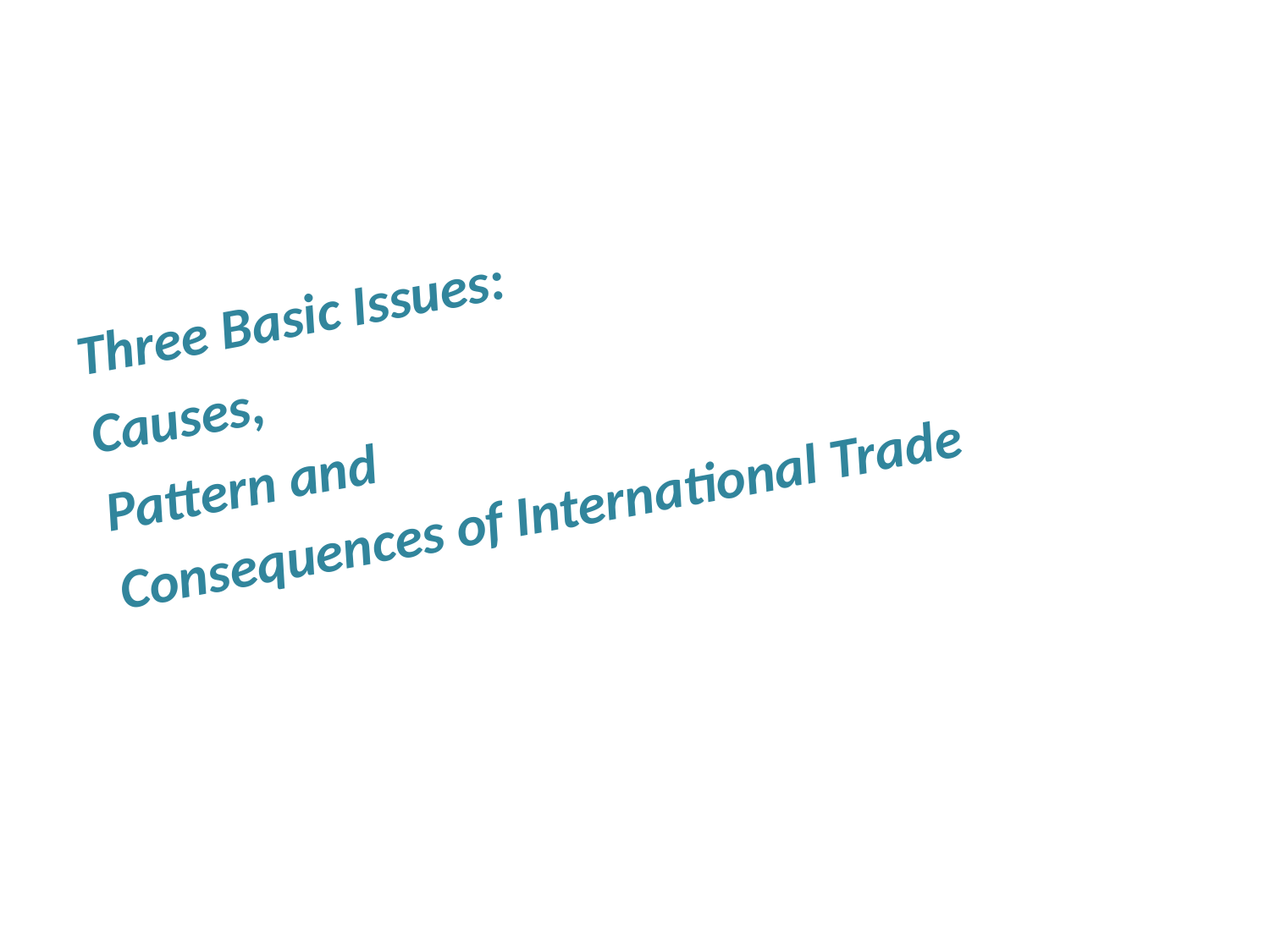

Three Basic Issues:
Causes,
Pattern and
Consequences of International Trade